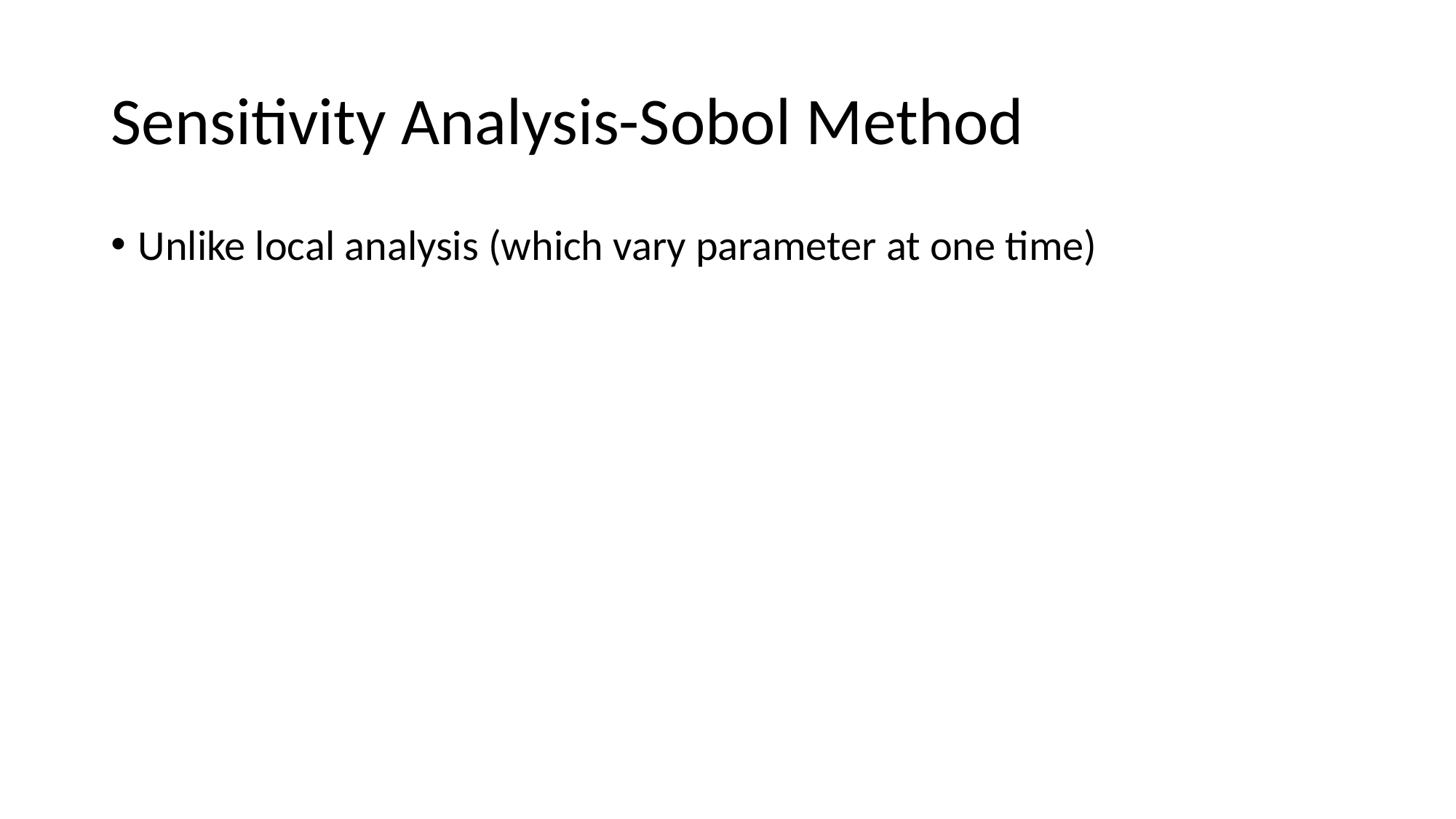

# Sensitivity Analysis-Sobol Method
Unlike local analysis (which vary parameter at one time)